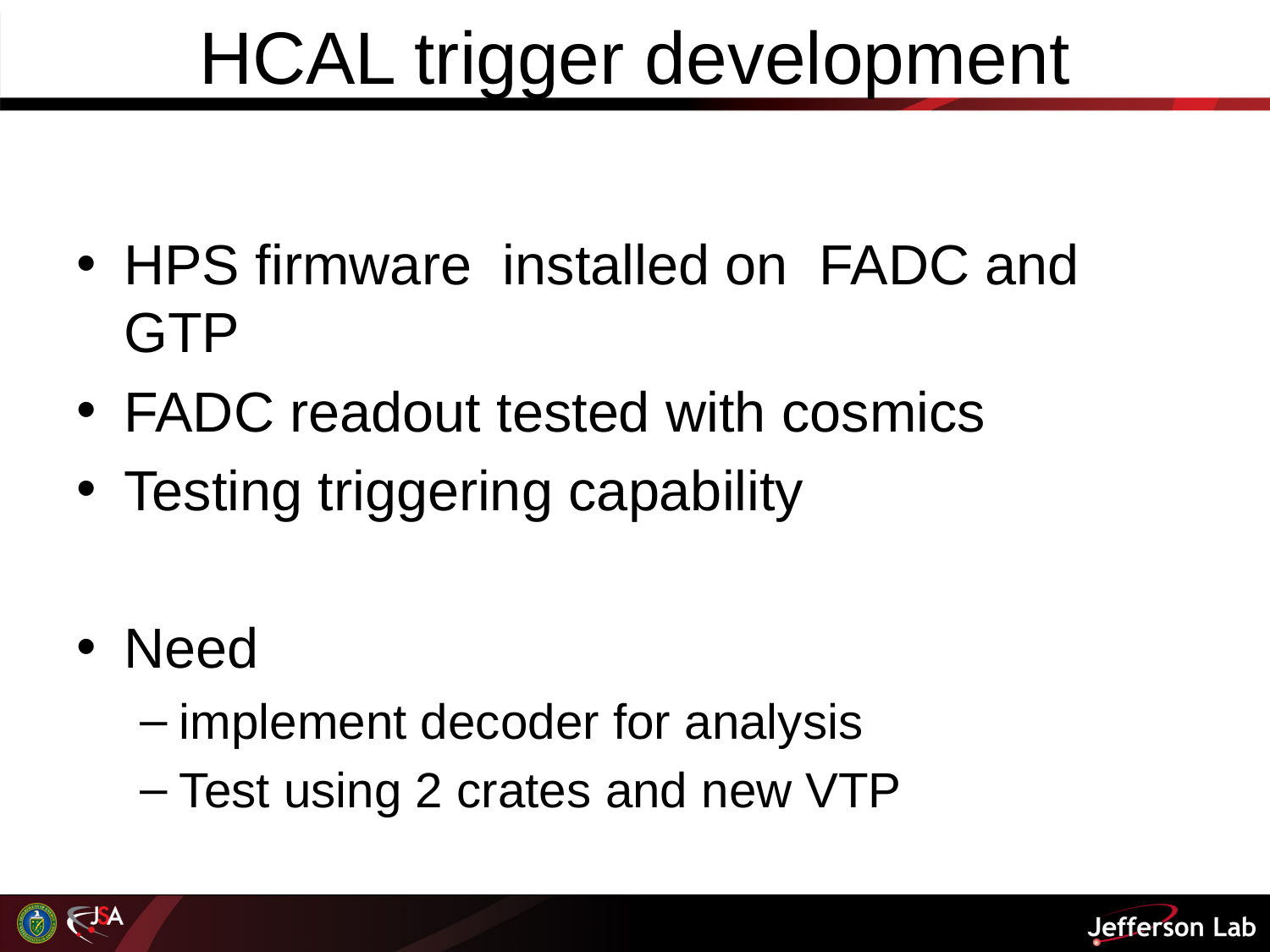

# HCAL trigger development
HPS firmware  installed on  FADC and GTP
FADC readout tested with cosmics
Testing triggering capability

Need
implement decoder for analysis
Test using 2 crates and new VTP